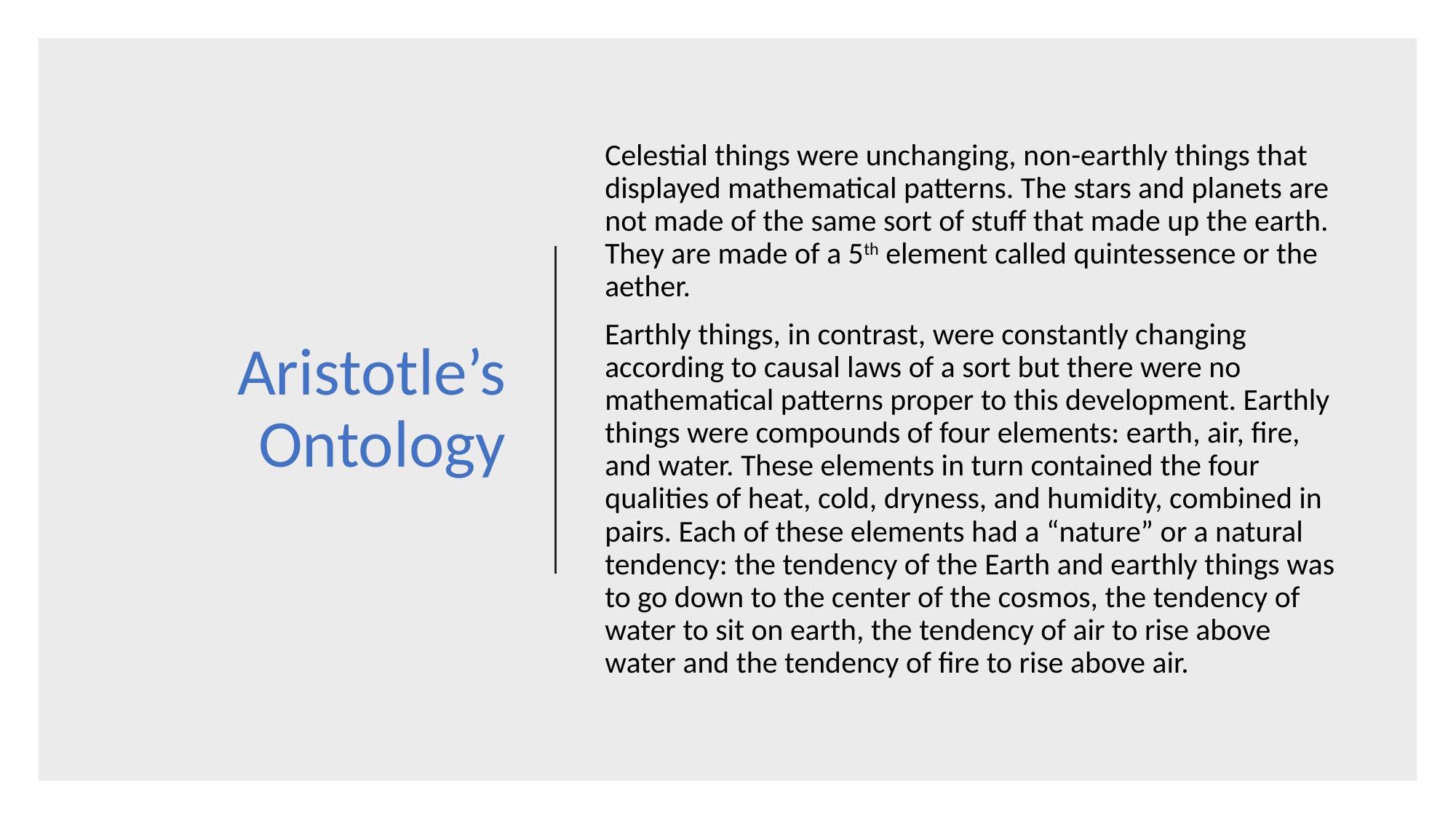

# Aristotle’s Ontology
Celestial things were unchanging, non-earthly things that displayed mathematical patterns. The stars and planets are not made of the same sort of stuff that made up the earth. They are made of a 5th element called quintessence or the aether.
Earthly things, in contrast, were constantly changing according to causal laws of a sort but there were no mathematical patterns proper to this development. Earthly things were compounds of four elements: earth, air, fire, and water. These elements in turn contained the four qualities of heat, cold, dryness, and humidity, combined in pairs. Each of these elements had a “nature” or a natural tendency: the tendency of the Earth and earthly things was to go down to the center of the cosmos, the tendency of water to sit on earth, the tendency of air to rise above water and the tendency of fire to rise above air.